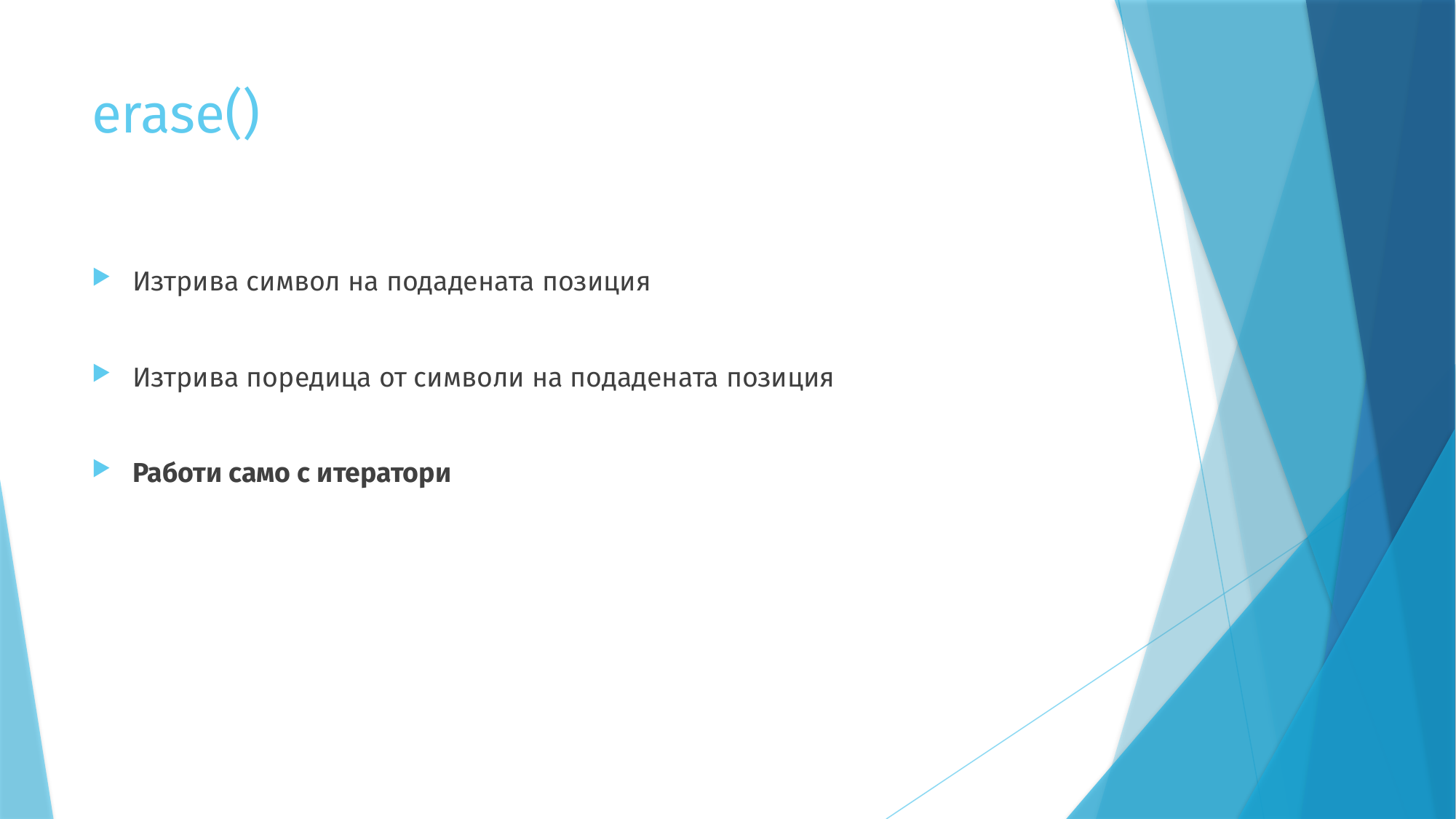

# erase()
Изтрива символ на подадената позиция

Изтрива поредица от символи на подадената позиция

Работи само с итератори